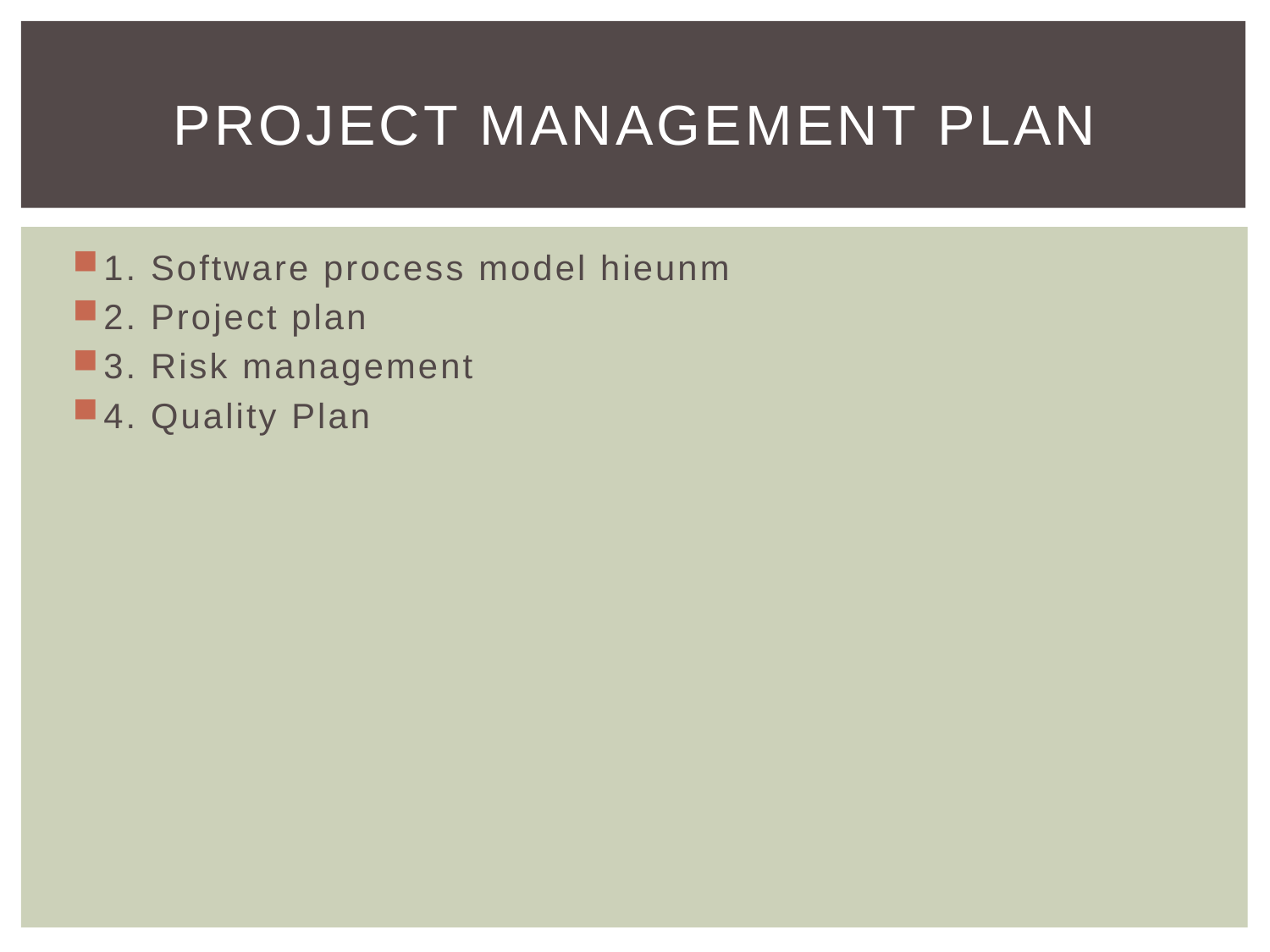

# Project Management Plan
1. Software process model hieunm
2. Project plan
3. Risk management
4. Quality Plan